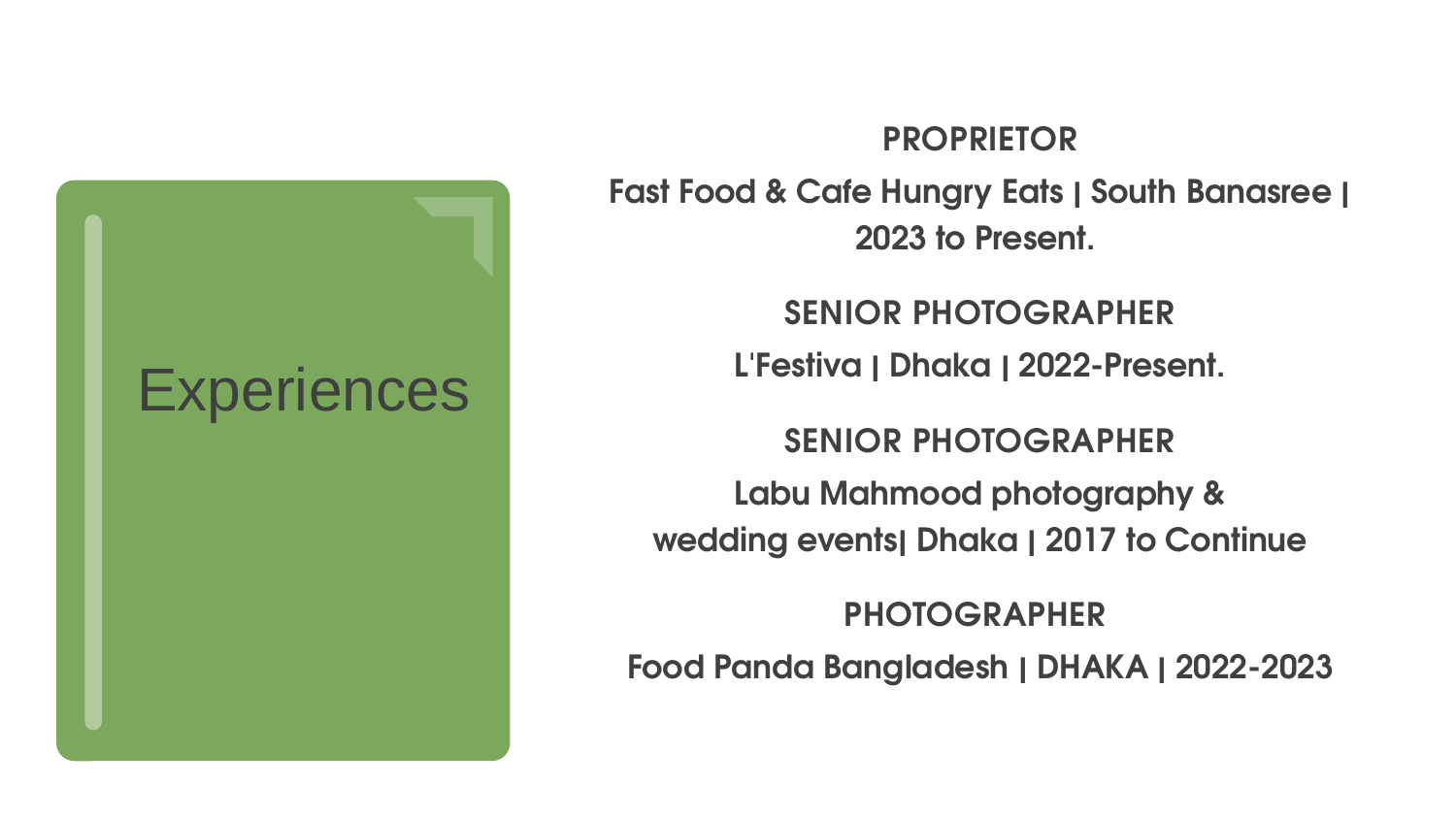

Proprietor
Fast Food & Cafe Hungry Eats | South Banasree | 2023 to Present.
Senior photographer
L'Festiva | Dhaka | 2022-Present.
Senior photoGRAPHER
Labu Mahmood photography & wedding events| Dhaka | 2017 to Continue
Photographer
Food Panda Bangladesh | DHAKA | 2022-2023

Experiences